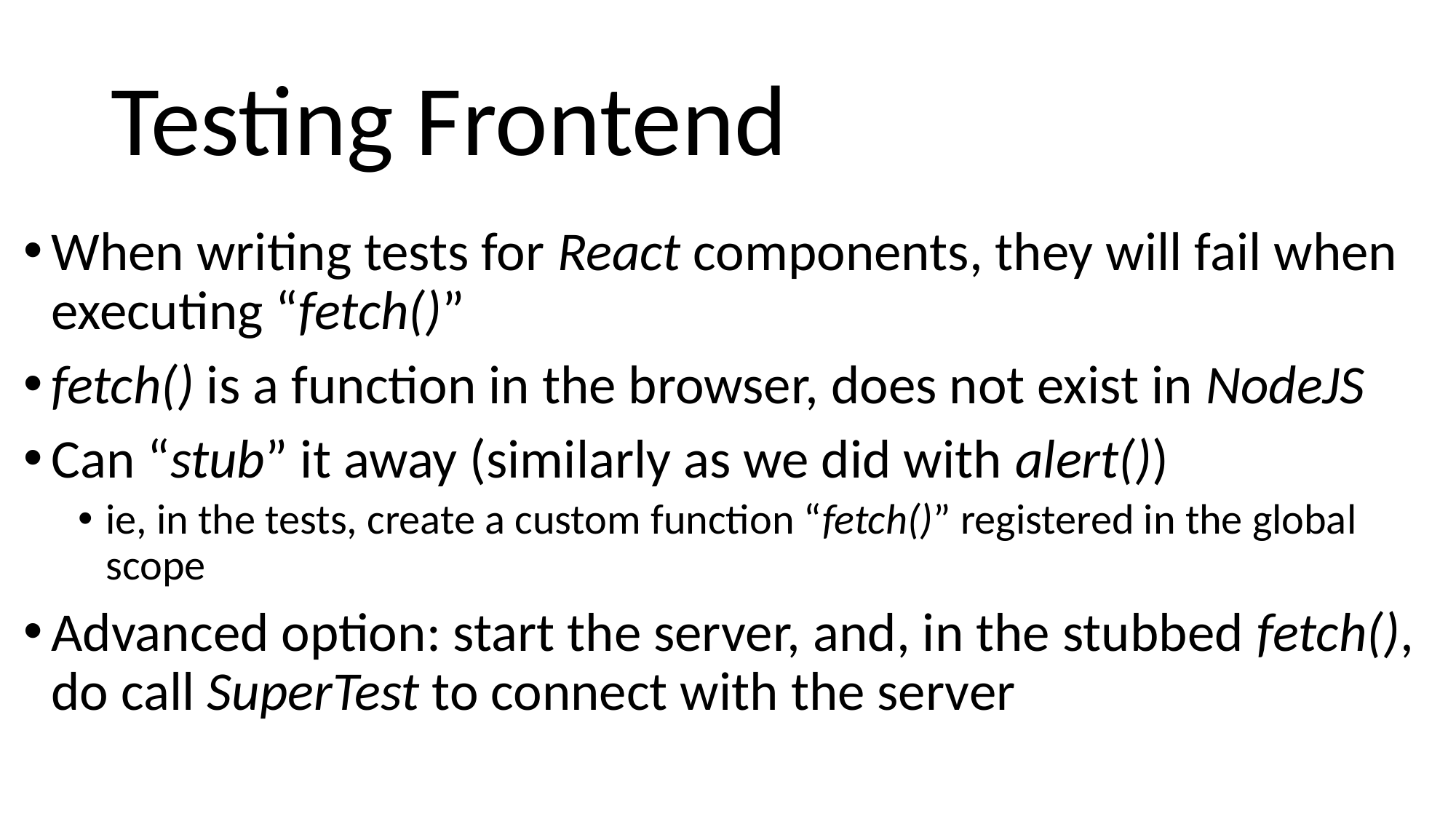

# Testing Frontend
When writing tests for React components, they will fail when executing “fetch()”
fetch() is a function in the browser, does not exist in NodeJS
Can “stub” it away (similarly as we did with alert())
ie, in the tests, create a custom function “fetch()” registered in the global scope
Advanced option: start the server, and, in the stubbed fetch(), do call SuperTest to connect with the server